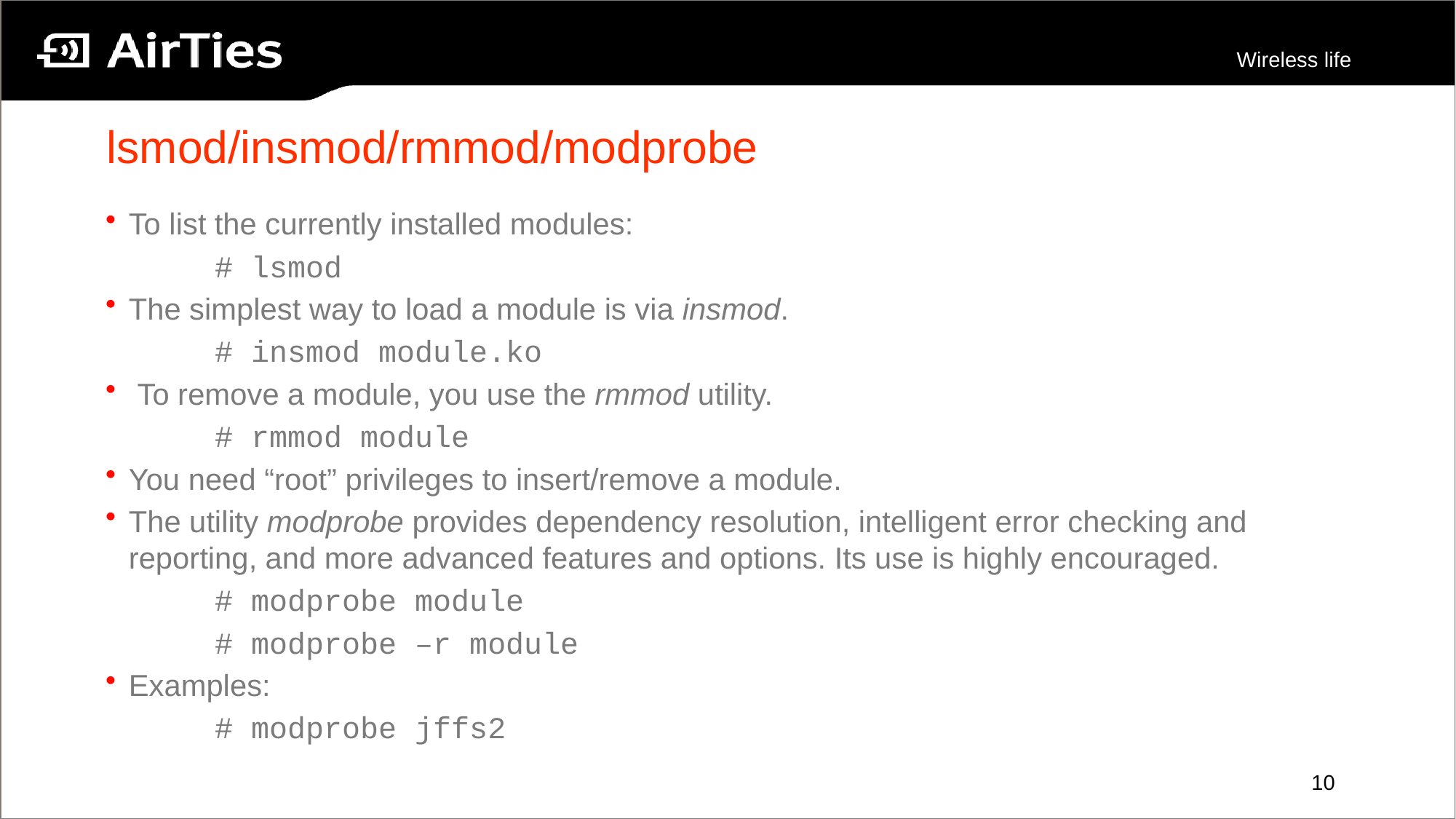

# lsmod/insmod/rmmod/modprobe
To list the currently installed modules:
	# lsmod
The simplest way to load a module is via insmod.
	# insmod module.ko
 To remove a module, you use the rmmod utility.
	# rmmod module
You need “root” privileges to insert/remove a module.
The utility modprobe provides dependency resolution, intelligent error checking and reporting, and more advanced features and options. Its use is highly encouraged.
	# modprobe module
	# modprobe –r module
Examples:
	# modprobe jffs2

10